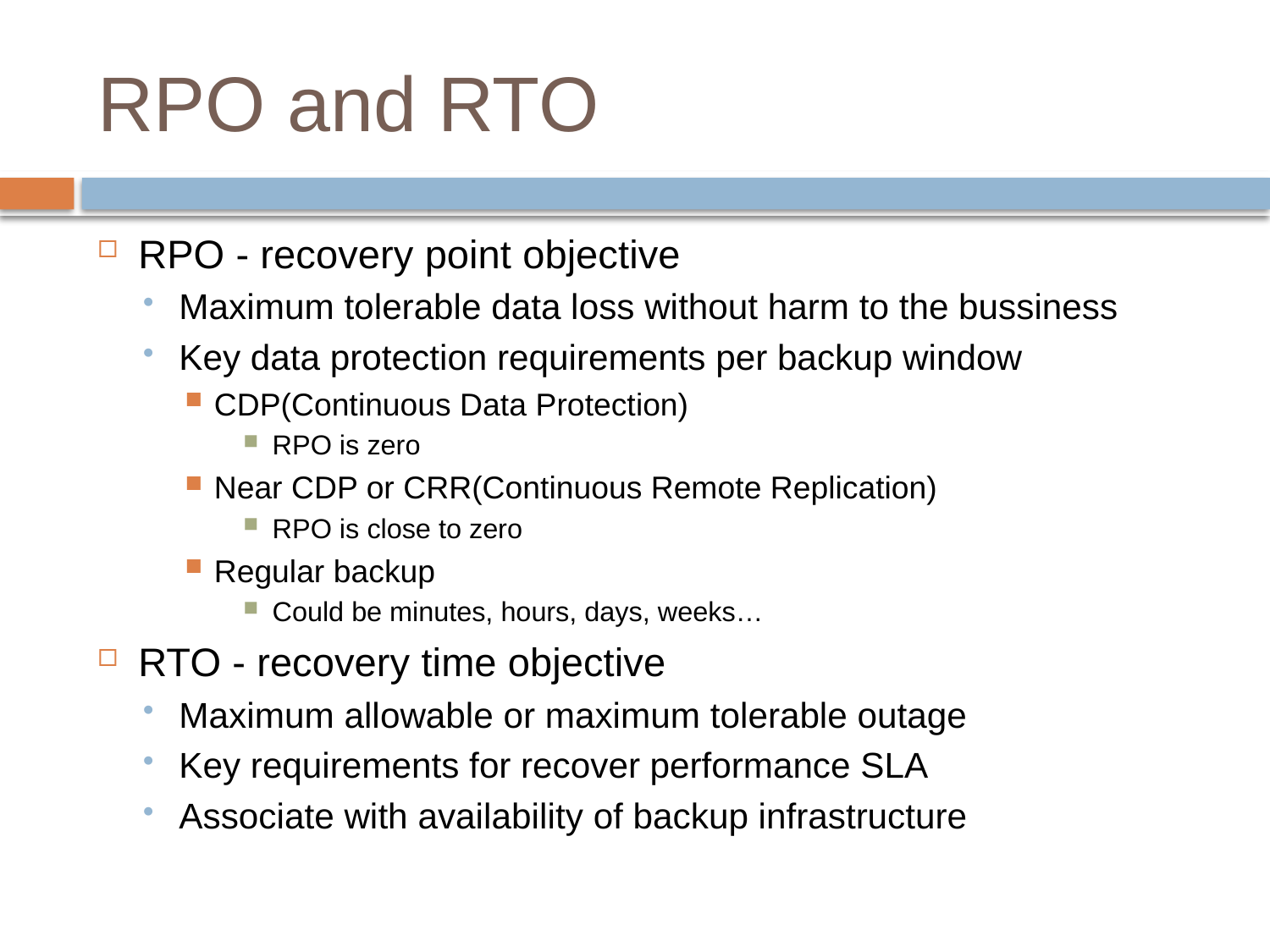

# RPO and RTO
RPO - recovery point objective
Maximum tolerable data loss without harm to the bussiness
Key data protection requirements per backup window
CDP(Continuous Data Protection)
RPO is zero
Near CDP or CRR(Continuous Remote Replication)
RPO is close to zero
Regular backup
Could be minutes, hours, days, weeks…
RTO - recovery time objective
Maximum allowable or maximum tolerable outage
Key requirements for recover performance SLA
Associate with availability of backup infrastructure